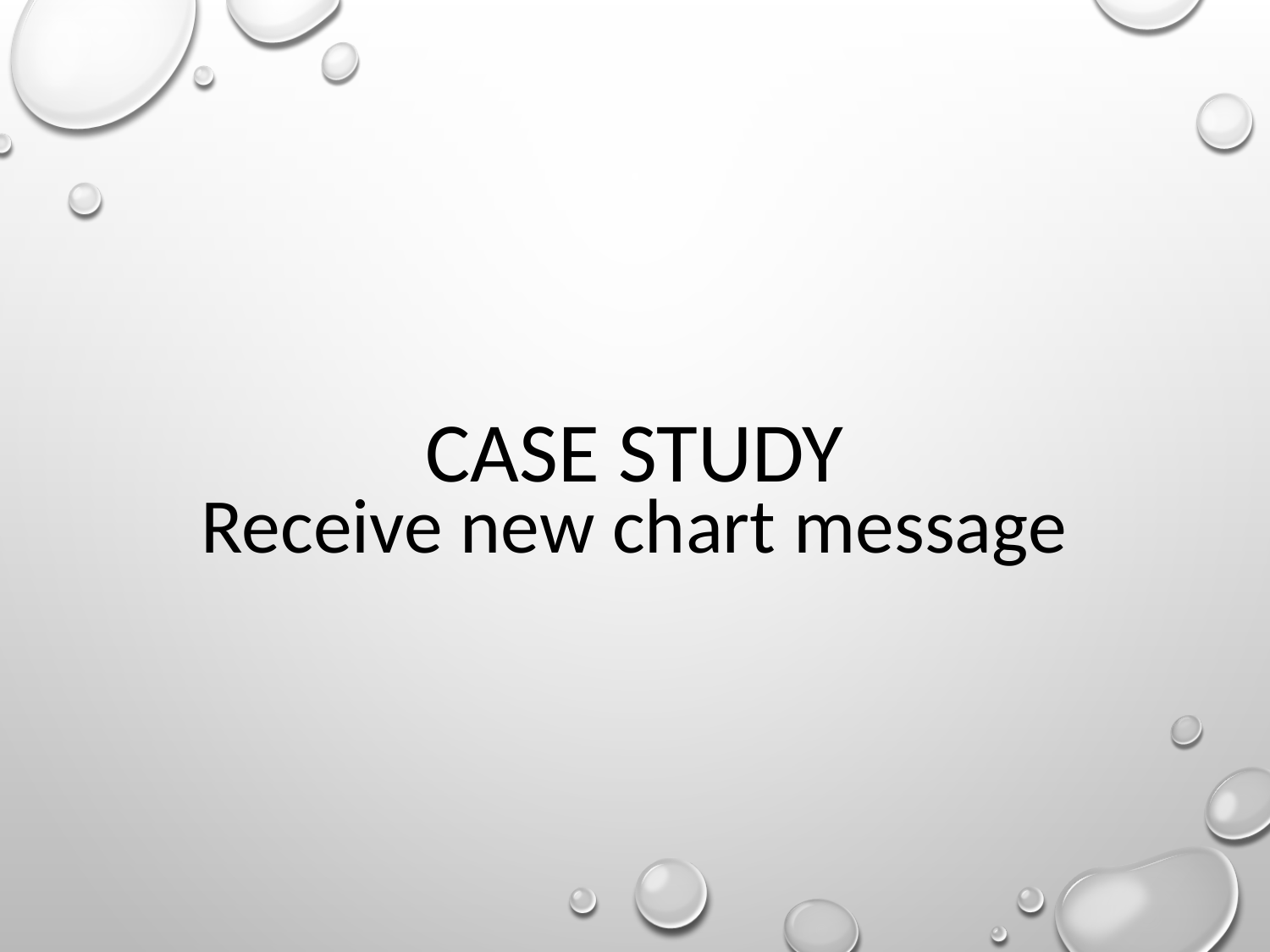

# CASE STUDY Receive new chart message